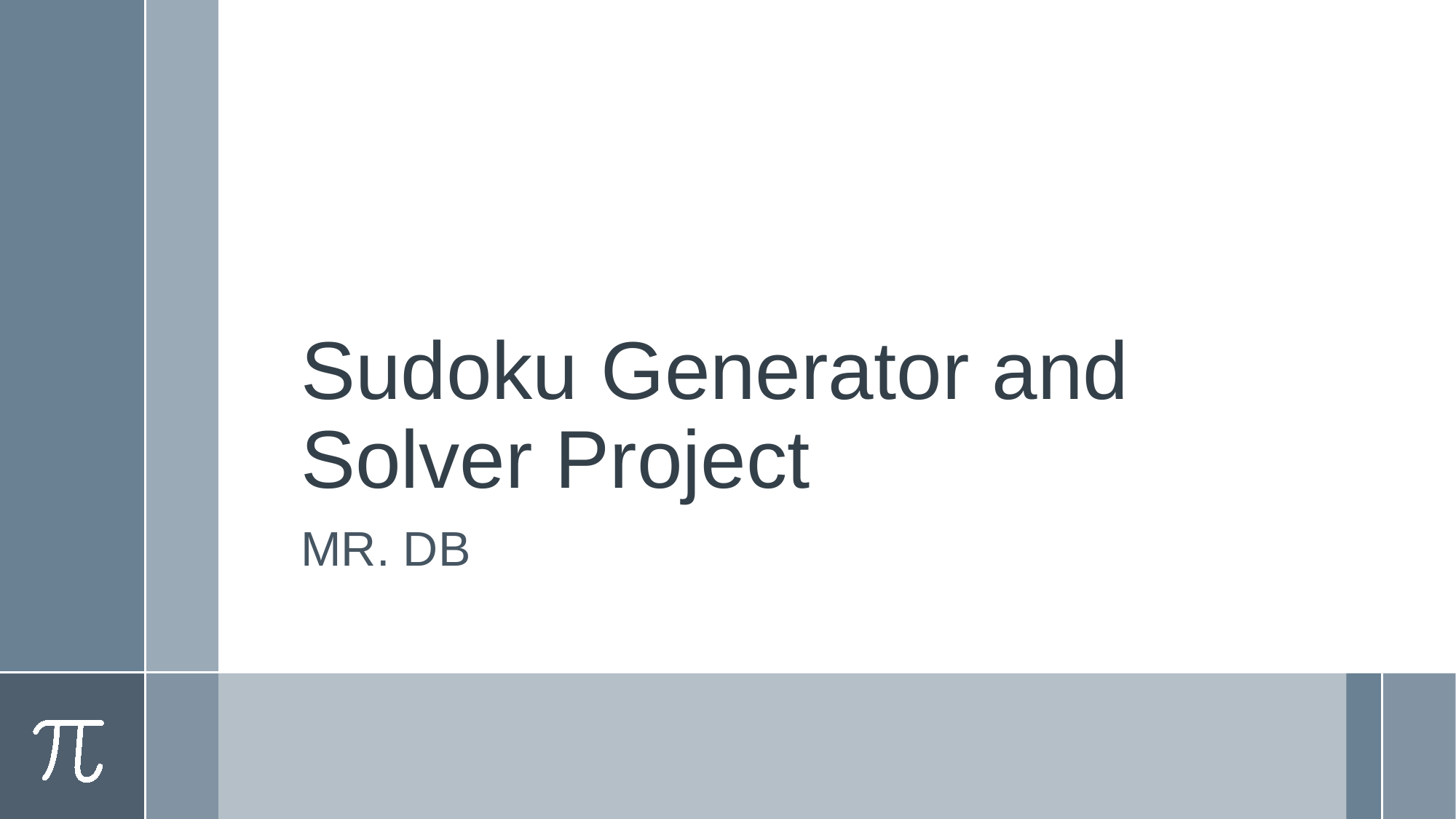

# Sudoku Generator and Solver Project
MR. DB